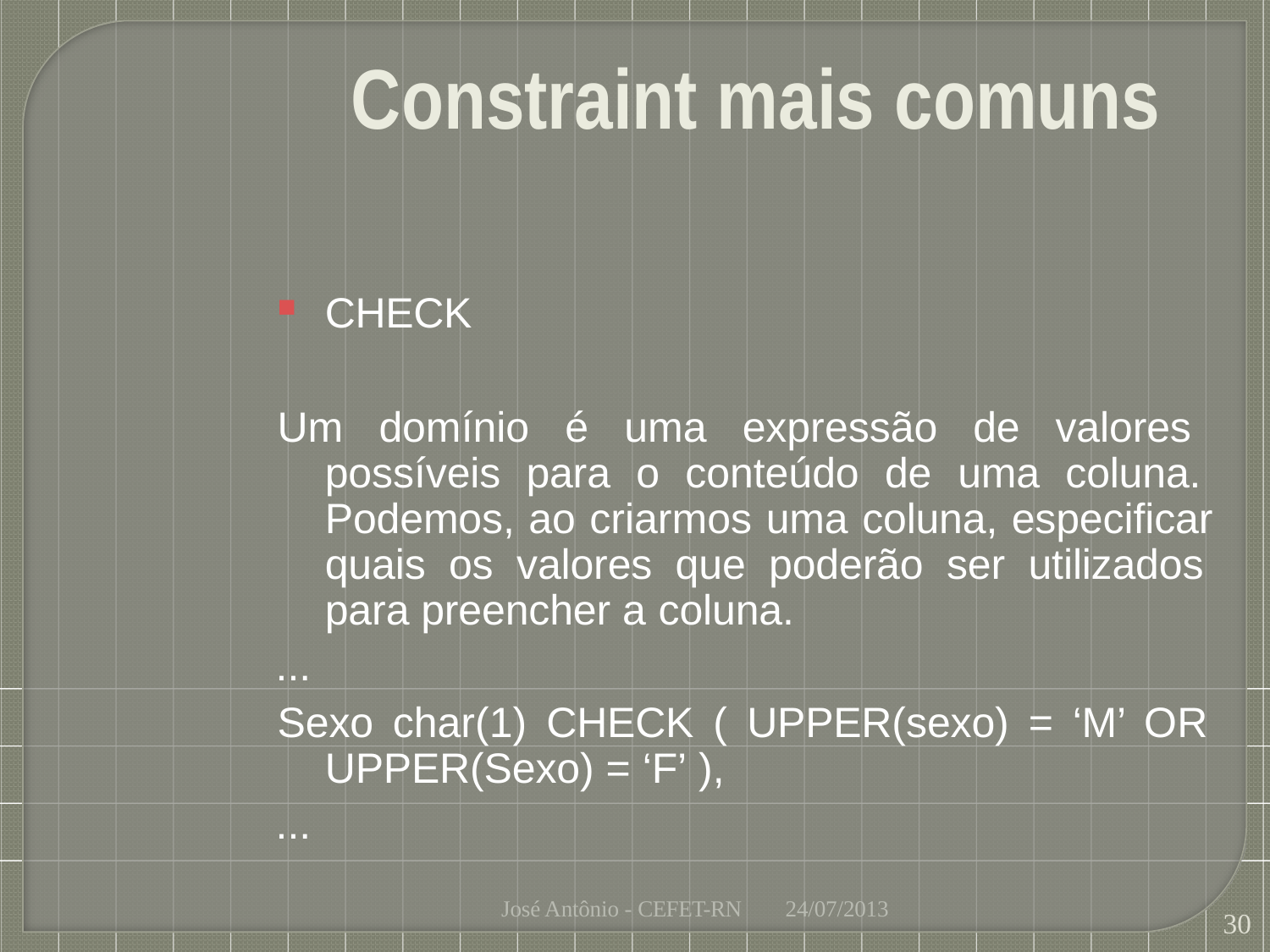

# Constraint mais comuns
CHECK

Um domínio é uma expressão de valores  possíveis para o conteúdo de uma coluna.  Podemos, ao criarmos uma coluna, especificar  quais os valores que poderão ser utilizados  para preencher a coluna.
...
Sexo char(1) CHECK ( UPPER(sexo) = ‘M’ OR  UPPER(Sexo) = ‘F’ ),
...
José Antônio - CEFET-RN
24/07/2013
30